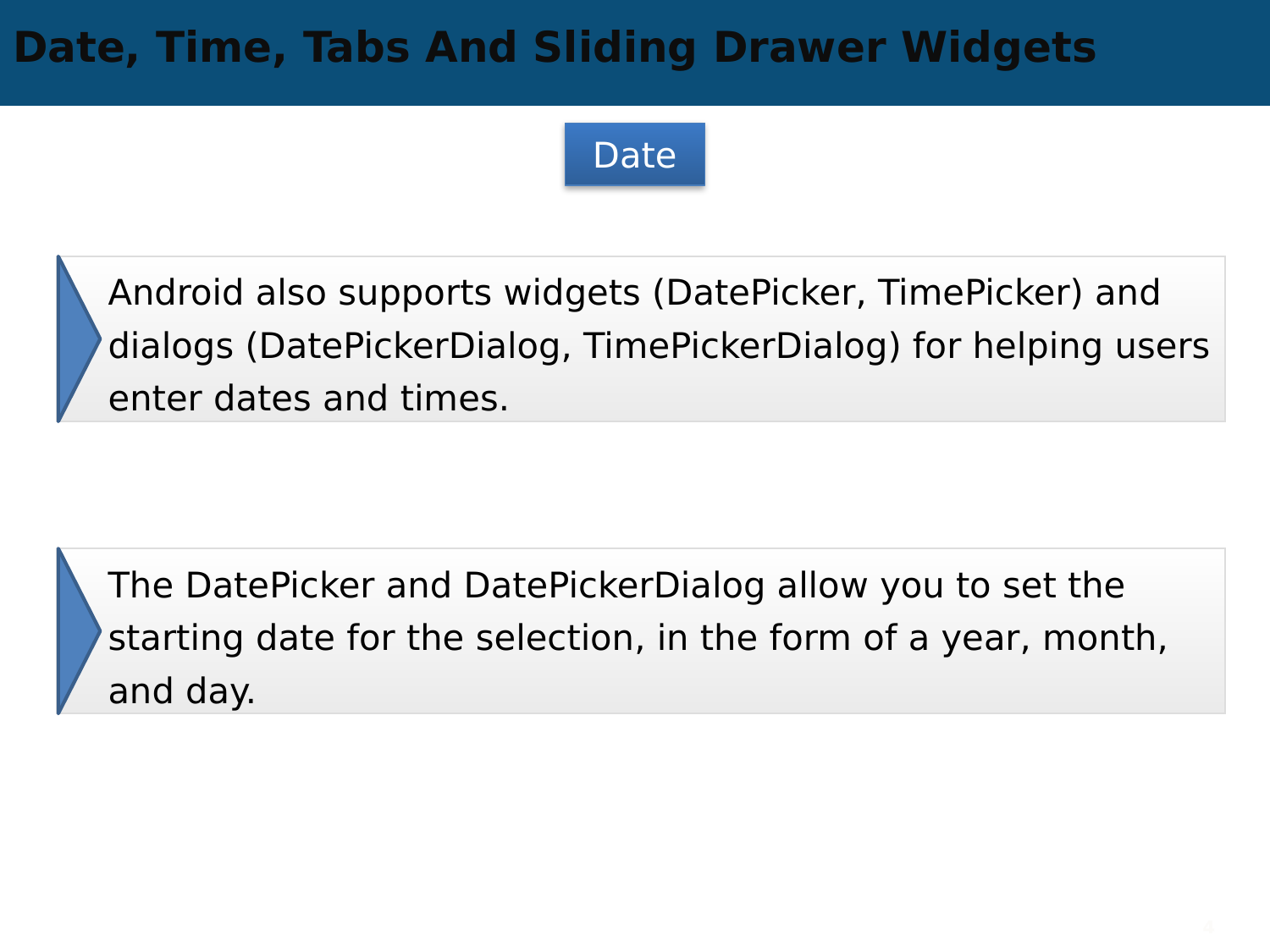

# Date, Time, Tabs And Sliding Drawer Widgets
Date
Android also supports widgets (DatePicker, TimePicker) and dialogs (DatePickerDialog, TimePickerDialog) for helping users enter dates and times.

The DatePicker and DatePickerDialog allow you to set the starting date for the selection, in the form of a year, month, and day.